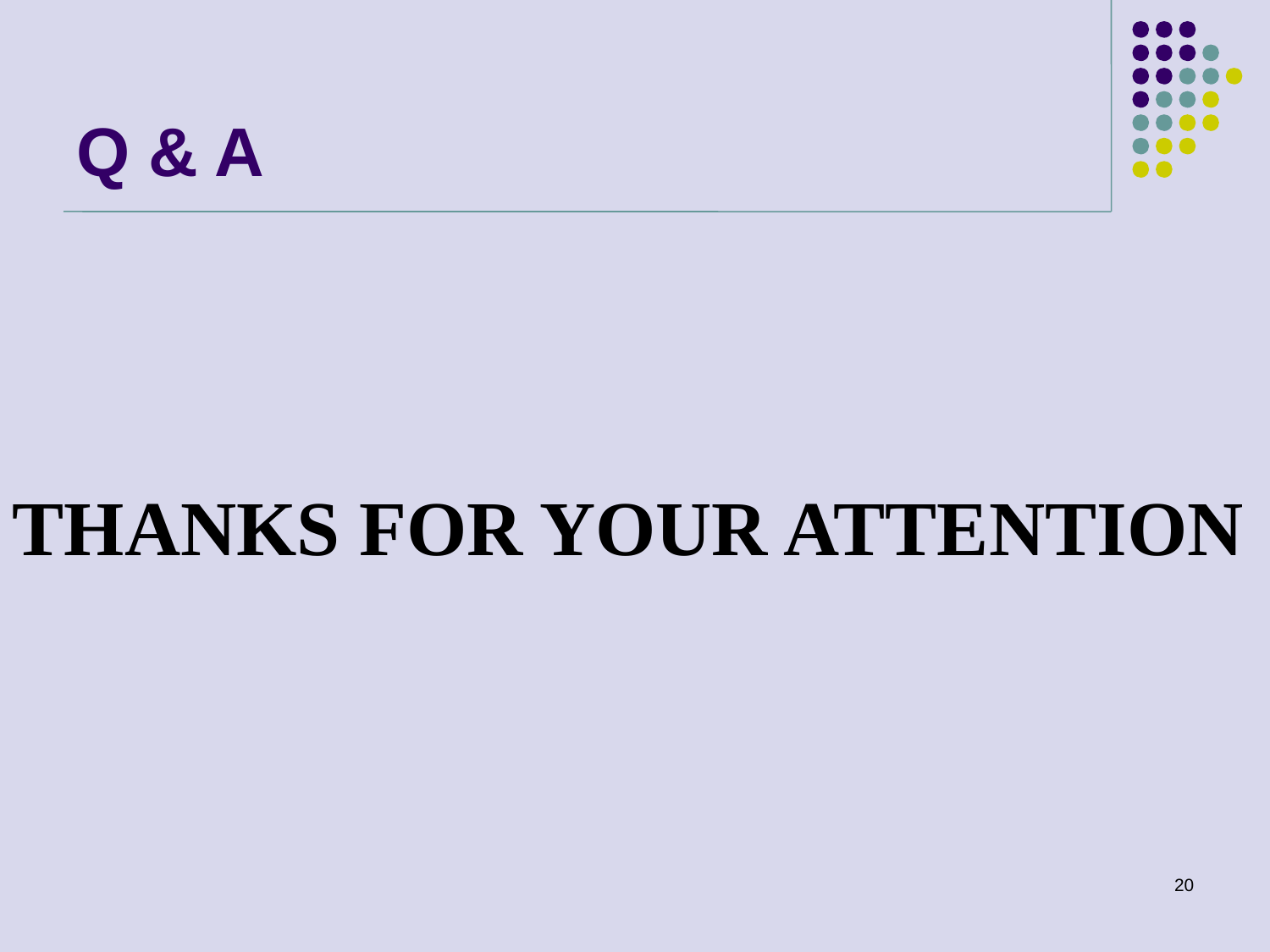

# Q & A
THANKS FOR YOUR ATTENTION
20